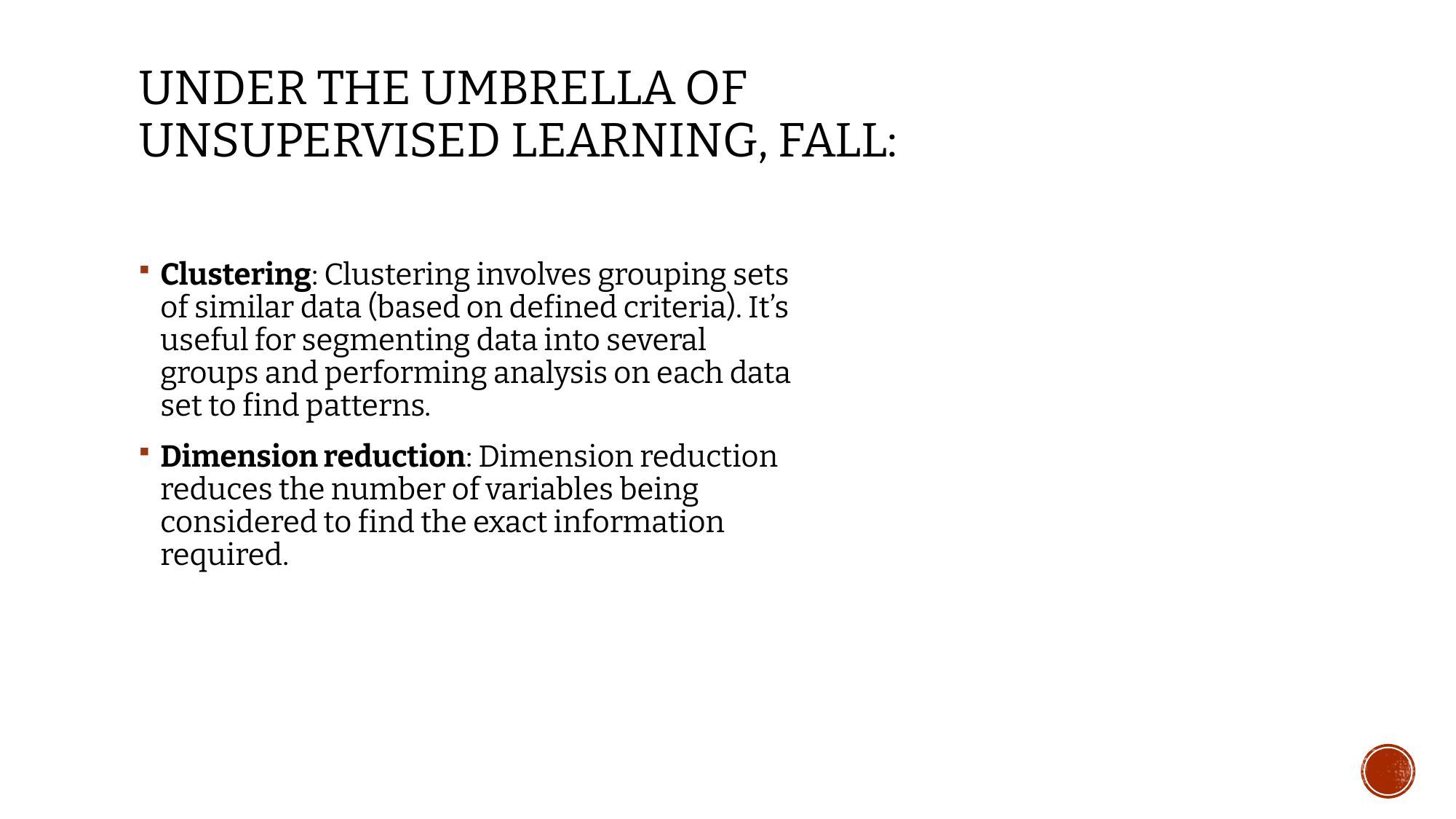

# Under the umbrella of unsupervised learning, fall:
Clustering: Clustering involves grouping sets of similar data (based on defined criteria). It’s useful for segmenting data into several groups and performing analysis on each data set to find patterns.
Dimension reduction: Dimension reduction reduces the number of variables being considered to find the exact information required.